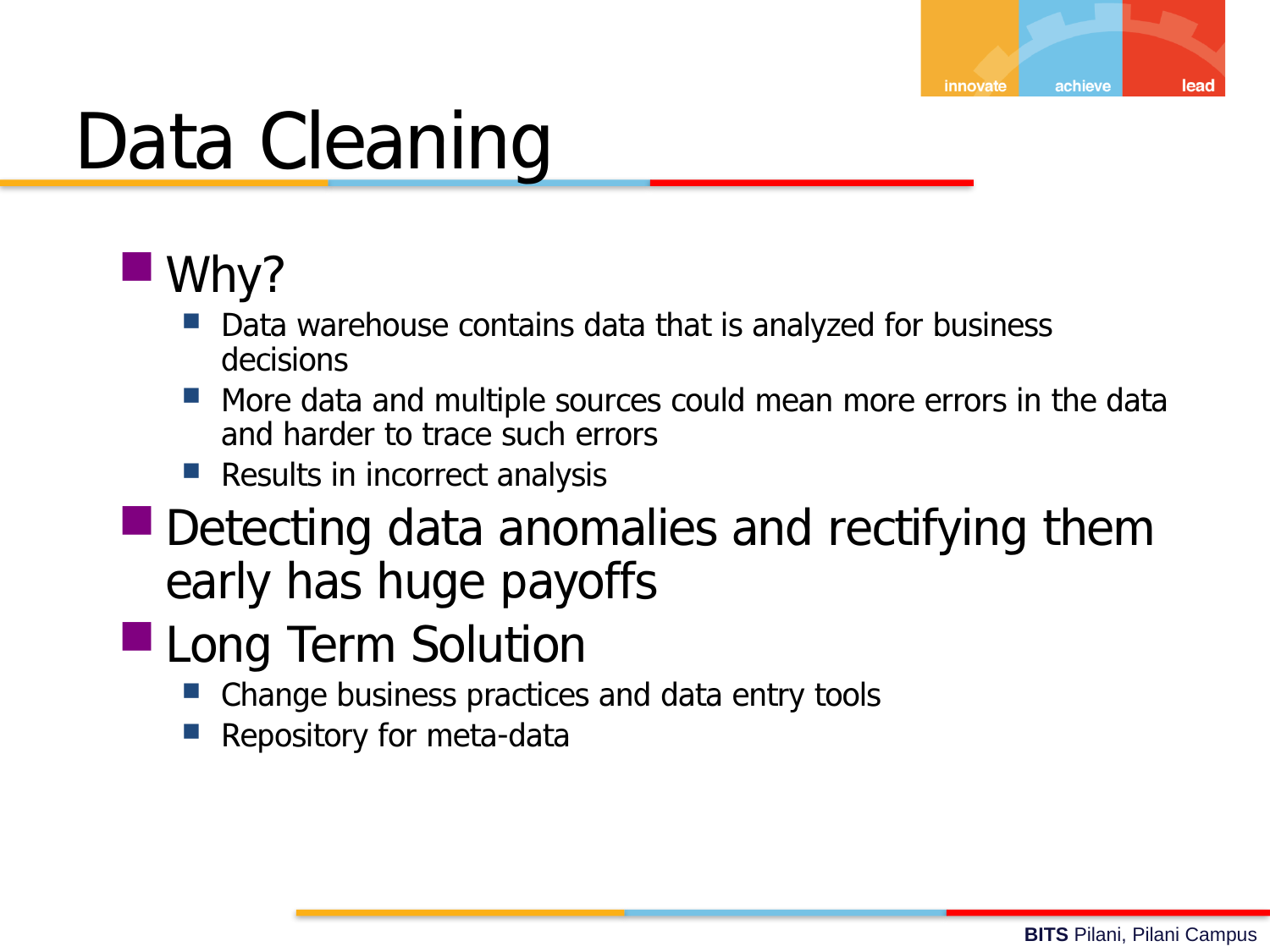

Data Cleaning
#
Why?
Data warehouse contains data that is analyzed for business decisions
More data and multiple sources could mean more errors in the data and harder to trace such errors
Results in incorrect analysis
Detecting data anomalies and rectifying them early has huge payoffs
Long Term Solution
Change business practices and data entry tools
Repository for meta-data